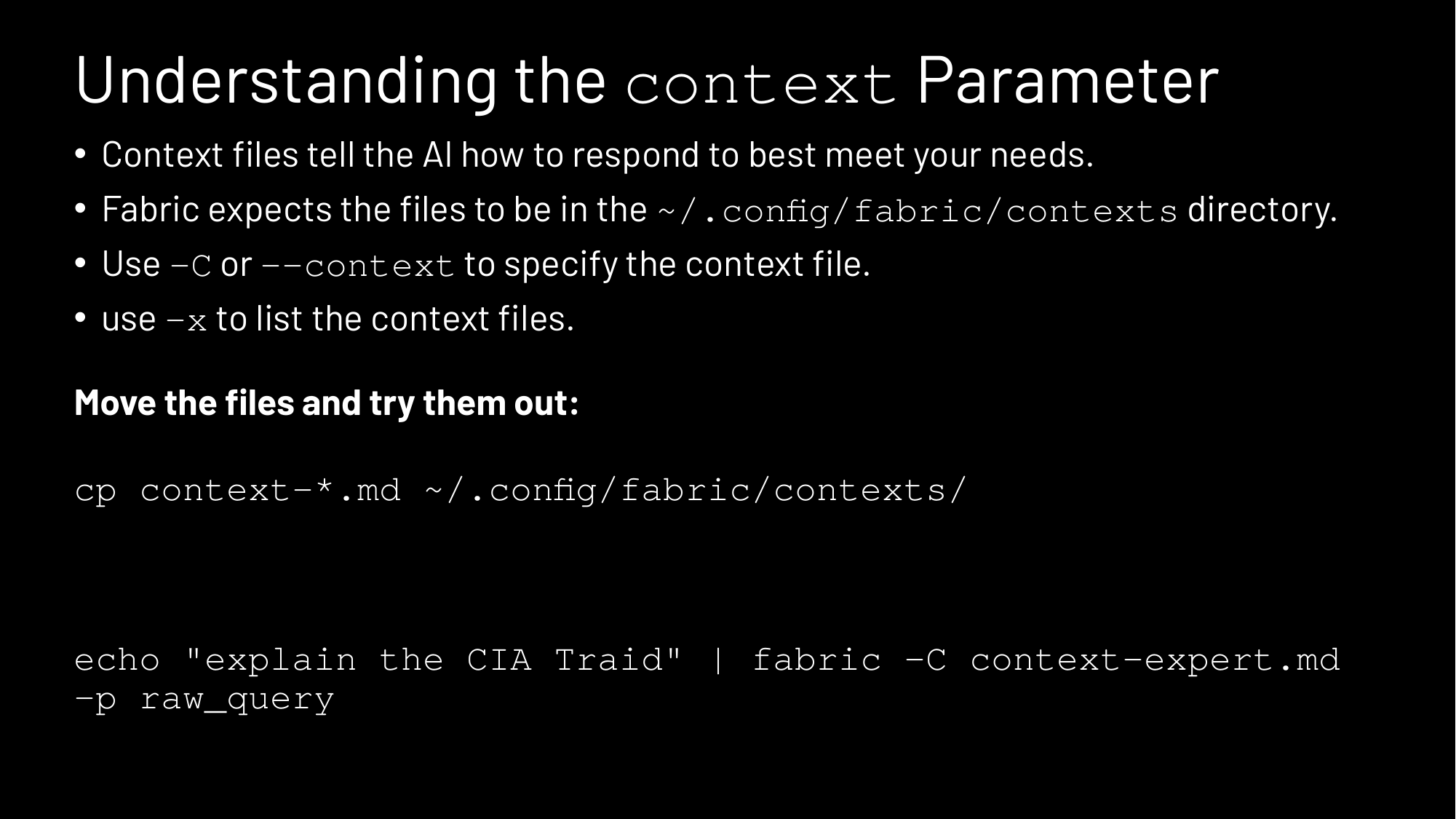

# Understanding the context Parameter
Context files tell the AI how to respond to best meet your needs.
Fabric expects the files to be in the ~/.config/fabric/contexts directory.
Use -C or --context to specify the context file.
use -x to list the context files.
Move the files and try them out:
cp context-*.md ~/.config/fabric/contexts/

echo "explain the CIA Traid" | fabric -C context-expert.md -p raw_query

echo "explain the CIA Traid" | fabric -C context-layperson.md -p raw_query